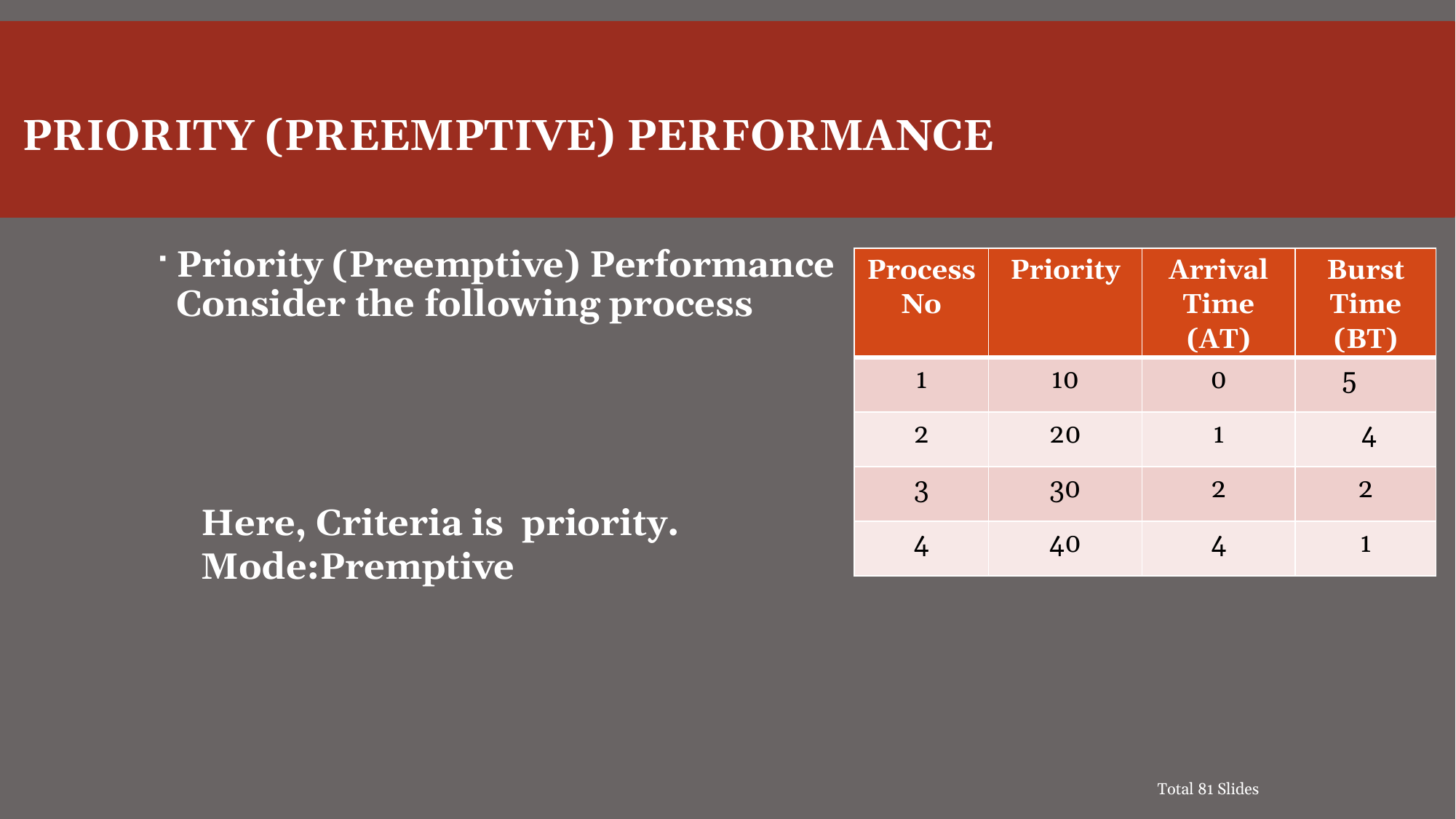

# Priority (Preemptive) Performance
Priority (Preemptive) Performance
Consider the following process

| Process No | Priority | Arrival Time (AT) | Burst Time (BT) |
| --- | --- | --- | --- |
| 1 | 10 | 0 | 5 |
| 2 | 20 | 1 | 4 |
| 3 | 30 | 2 | 2 |
| 4 | 40 | 4 | 1 |
Here, Criteria is  priority.
Mode:Premptive
Total 81 Slides
6